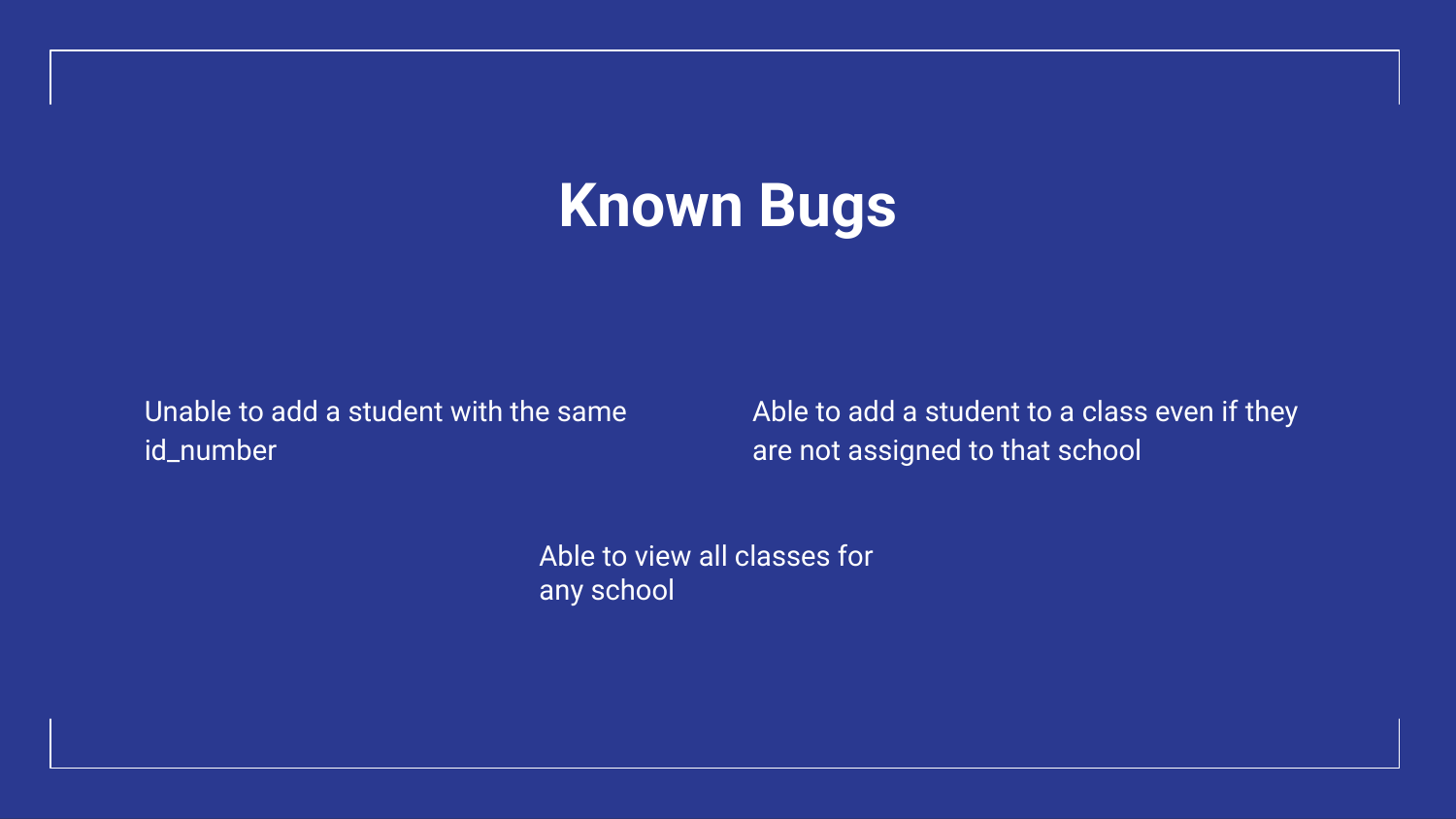

# Known Bugs
Unable to add a student with the same id_number
Able to add a student to a class even if they are not assigned to that school

Able to view all classes for any school